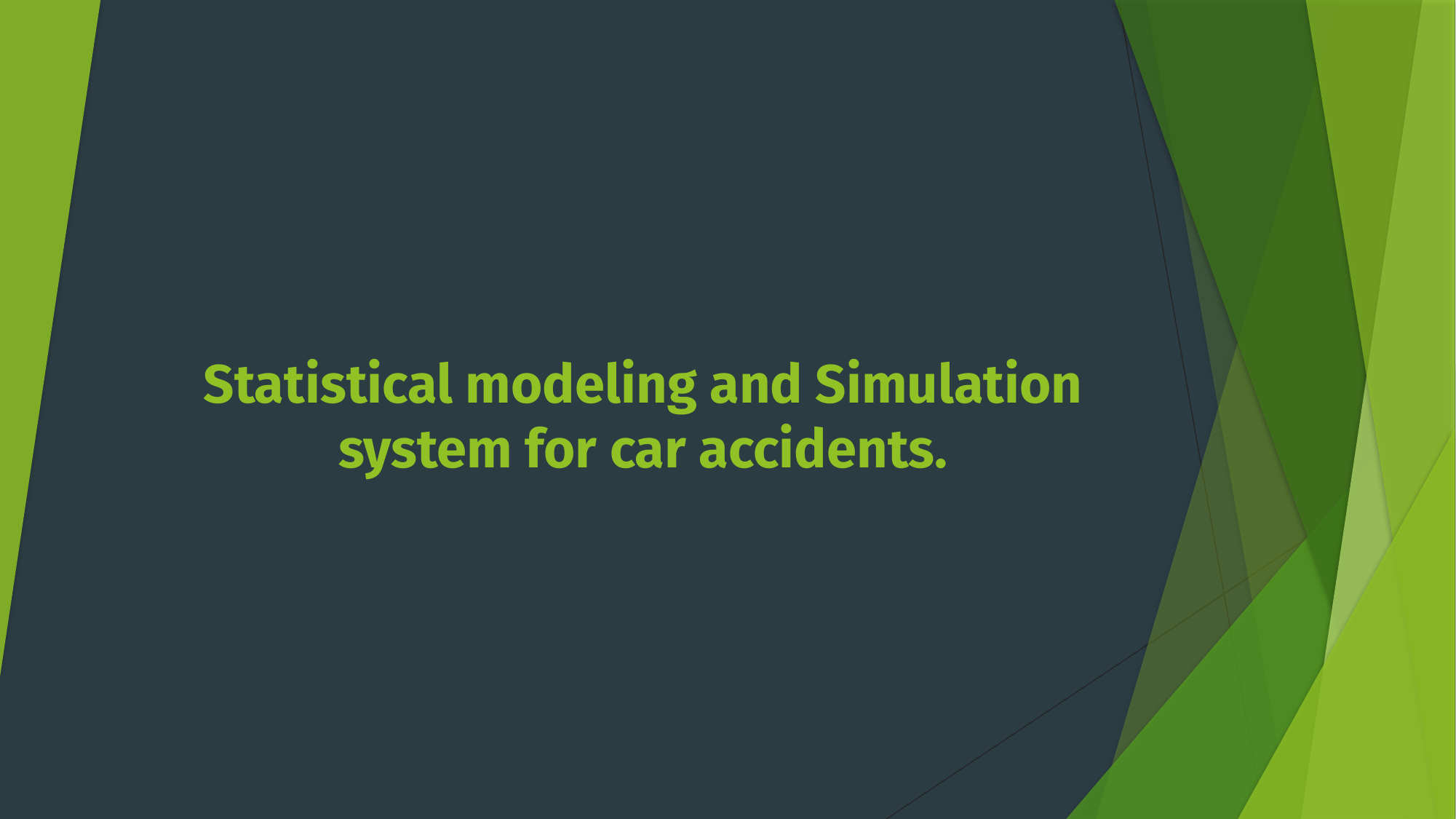

# Statistical modeling and Simulation system for car accidents.